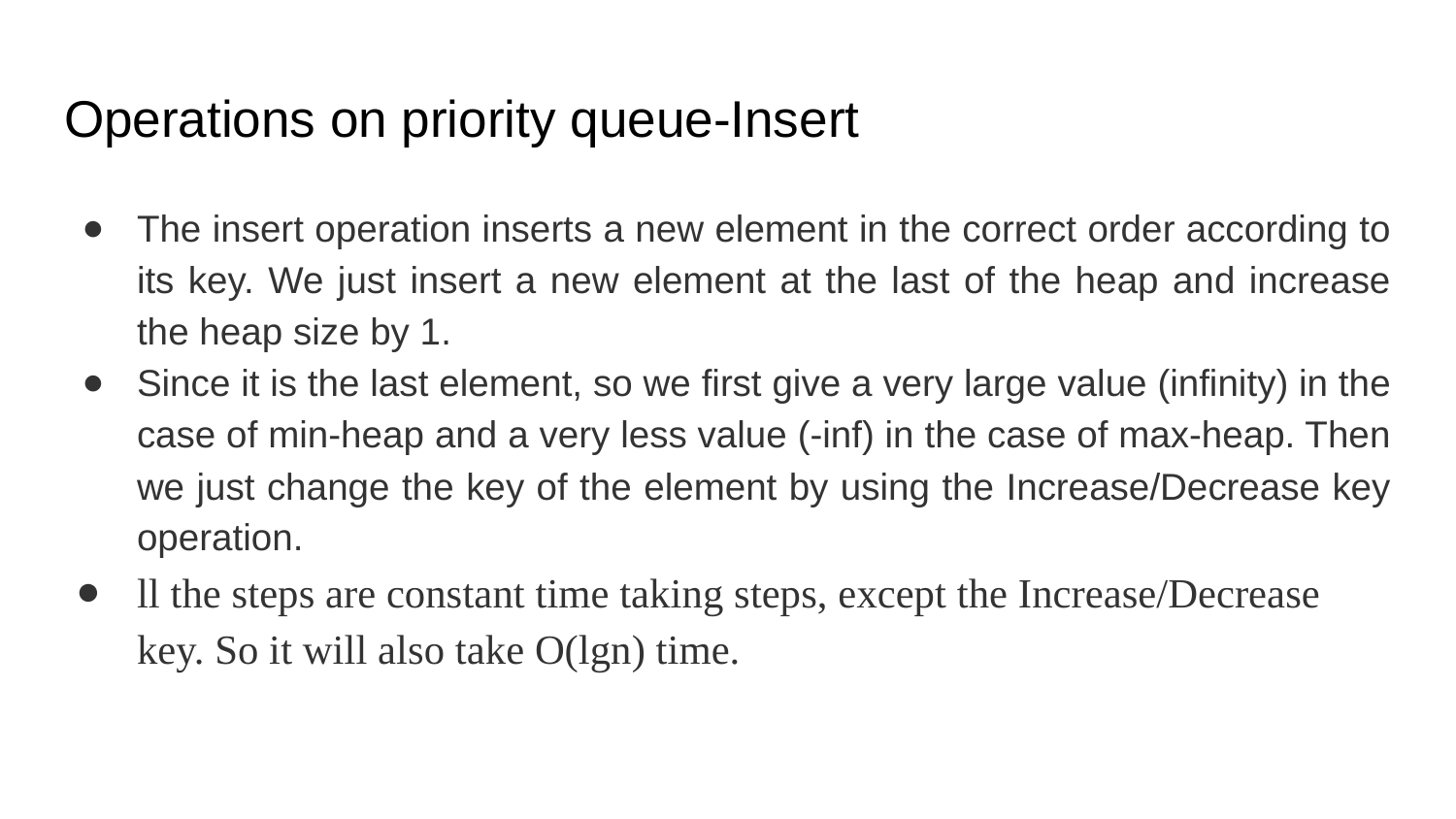

# Operations on priority queue-Insert

The insert operation inserts a new element in the correct order according to its key. We just insert a new element at the last of the heap and increase the heap size by 1.
Since it is the last element, so we first give a very large value (infinity) in the case of min-heap and a very less value (-inf) in the case of max-heap. Then we just change the key of the element by using the Increase/Decrease key operation.
ll the steps are constant time taking steps, except the Increase/Decrease key. So it will also take O(lgn) time.